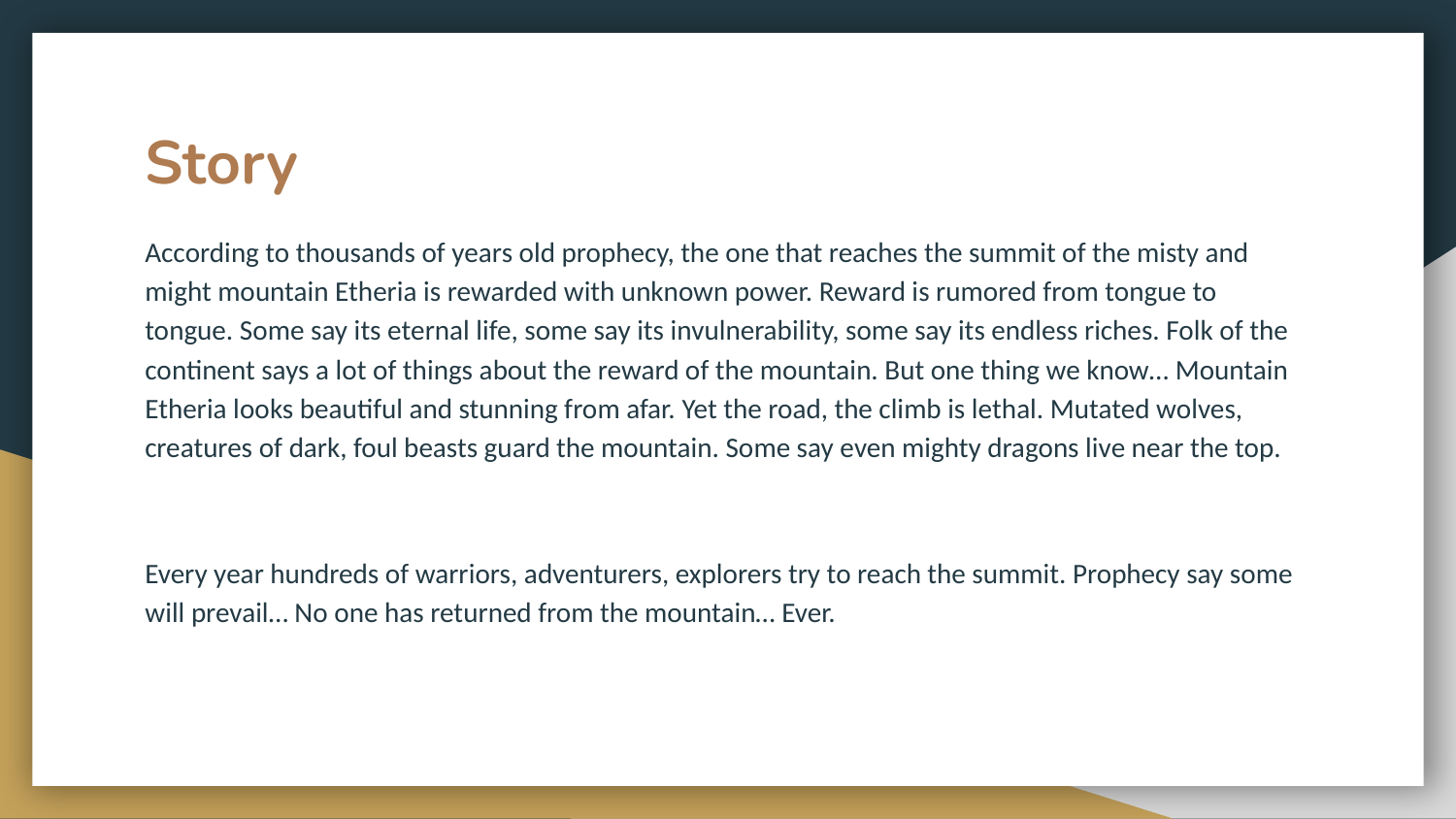

# Story
According to thousands of years old prophecy, the one that reaches the summit of the misty and might mountain Etheria is rewarded with unknown power. Reward is rumored from tongue to tongue. Some say its eternal life, some say its invulnerability, some say its endless riches. Folk of the continent says a lot of things about the reward of the mountain. But one thing we know… Mountain Etheria looks beautiful and stunning from afar. Yet the road, the climb is lethal. Mutated wolves, creatures of dark, foul beasts guard the mountain. Some say even mighty dragons live near the top.

Every year hundreds of warriors, adventurers, explorers try to reach the summit. Prophecy say some will prevail… No one has returned from the mountain… Ever.